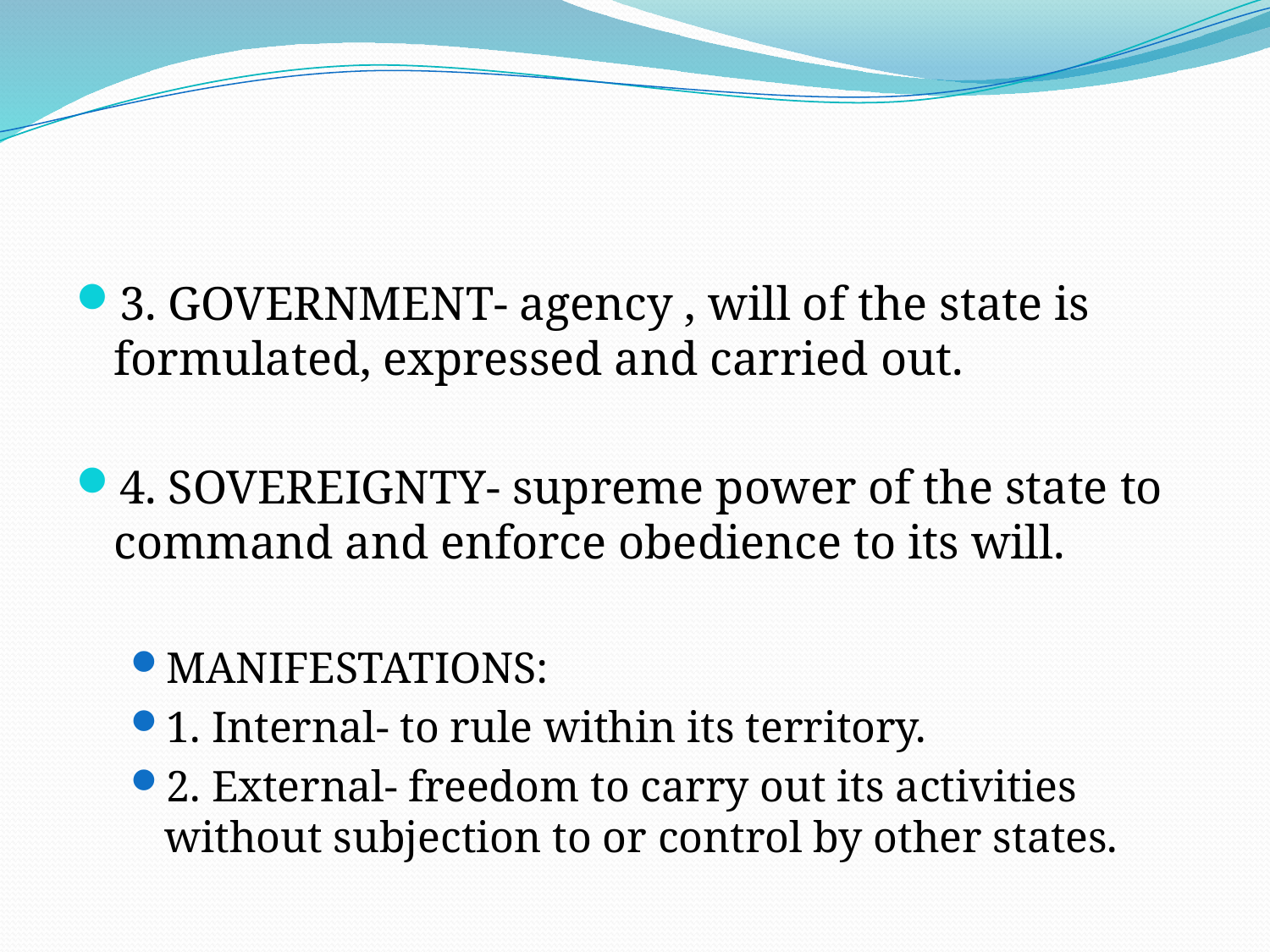

#
3. GOVERNMENT- agency , will of the state is formulated, expressed and carried out.

4. SOVEREIGNTY- supreme power of the state to command and enforce obedience to its will.

MANIFESTATIONS:
1. Internal- to rule within its territory.
2. External- freedom to carry out its activities without subjection to or control by other states.